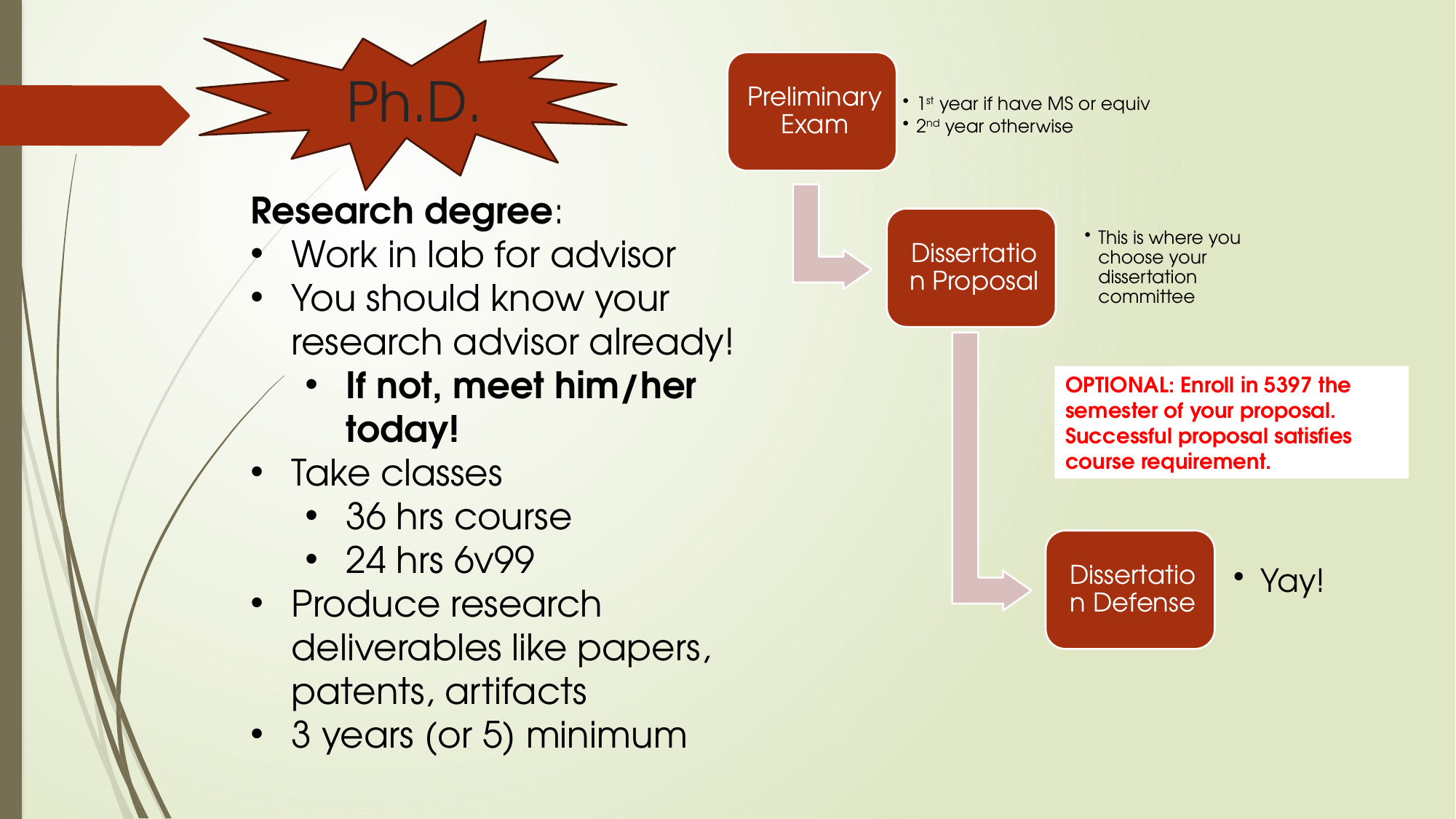

Preliminary Exam
1st year if have MS or equiv
2nd year otherwise
Dissertation Proposal
This is where you choose your dissertation committee
Dissertation Defense
Yay!
# Ph.D.
Research degree:
Work in lab for advisor
You should know your research advisor already!
If not, meet him/her today!
Take classes
36 hrs course
24 hrs 6v99
Produce research deliverables like papers, patents, artifacts
3 years (or 5) minimum
OPTIONAL: Enroll in 5397 the semester of your proposal. Successful proposal satisfies course requirement.